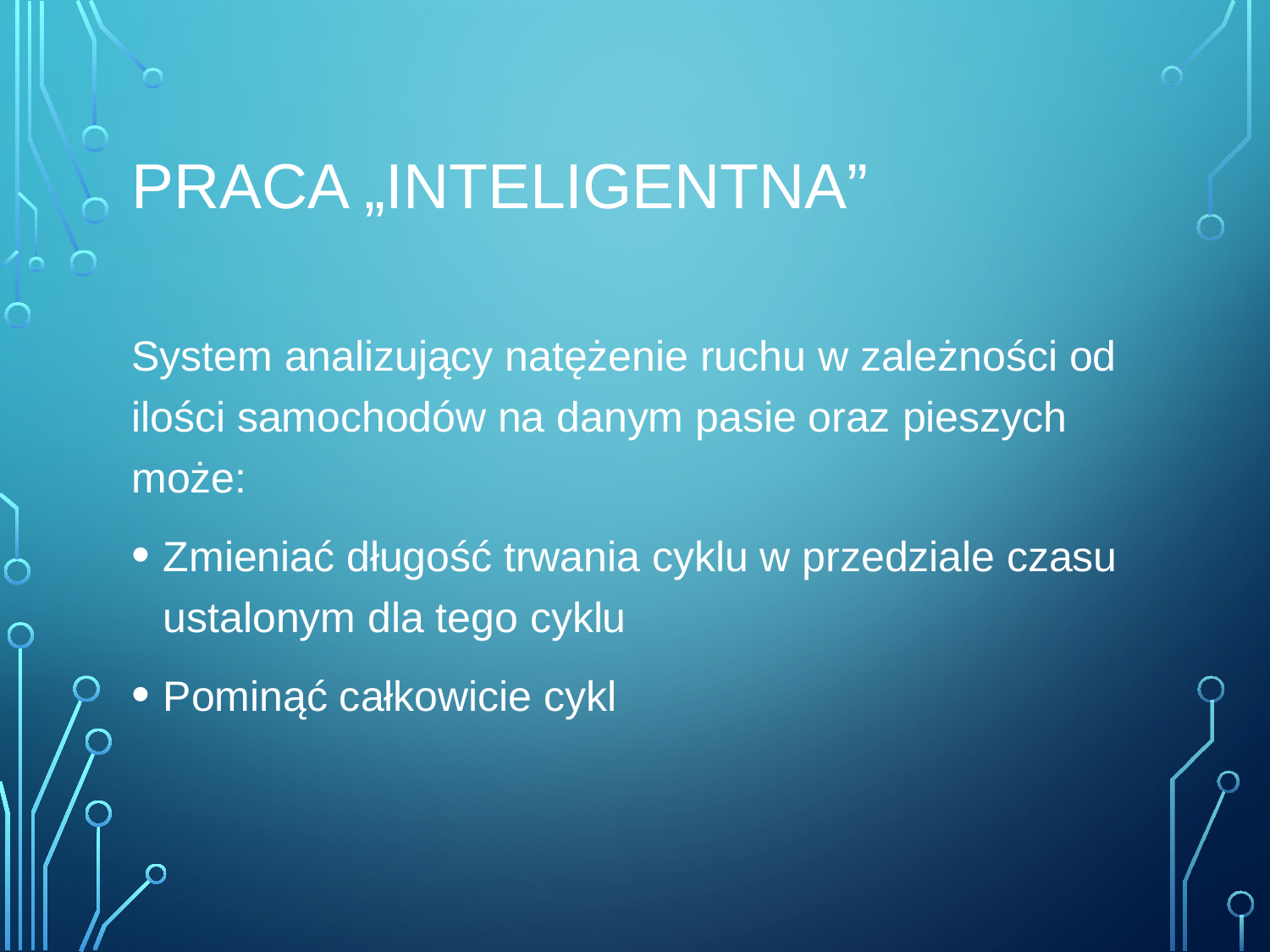

# Praca „inteligentna”
System analizujący natężenie ruchu w zależności od ilości samochodów na danym pasie oraz pieszych może:
Zmieniać długość trwania cyklu w przedziale czasu ustalonym dla tego cyklu
Pominąć całkowicie cykl